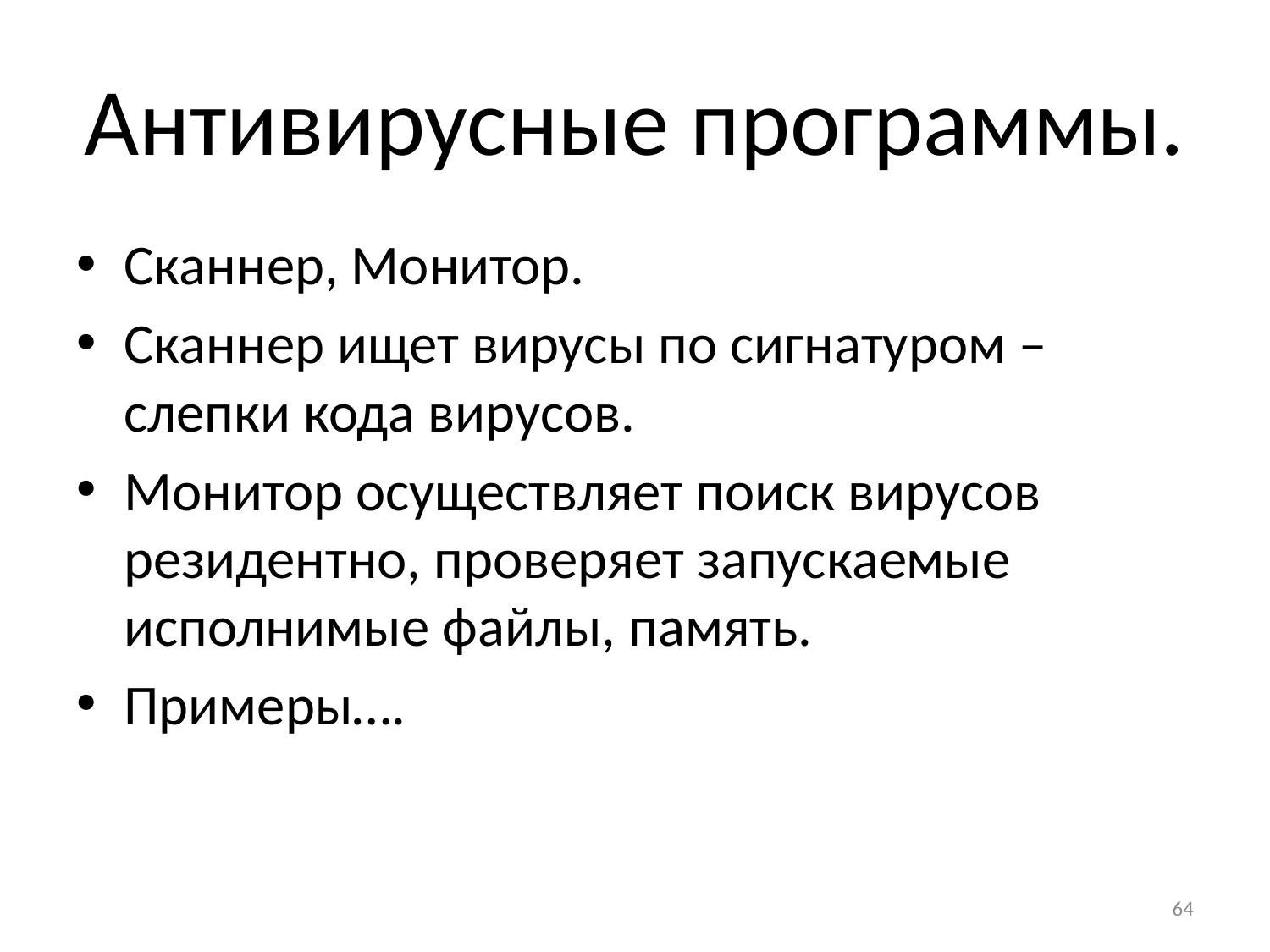

# Антивирусные программы.
Сканнер, Монитор.
Сканнер ищет вирусы по сигнатуром – слепки кода вирусов.
Монитор осуществляет поиск вирусов резидентно, проверяет запускаемые исполнимые файлы, память.
Примеры….
64